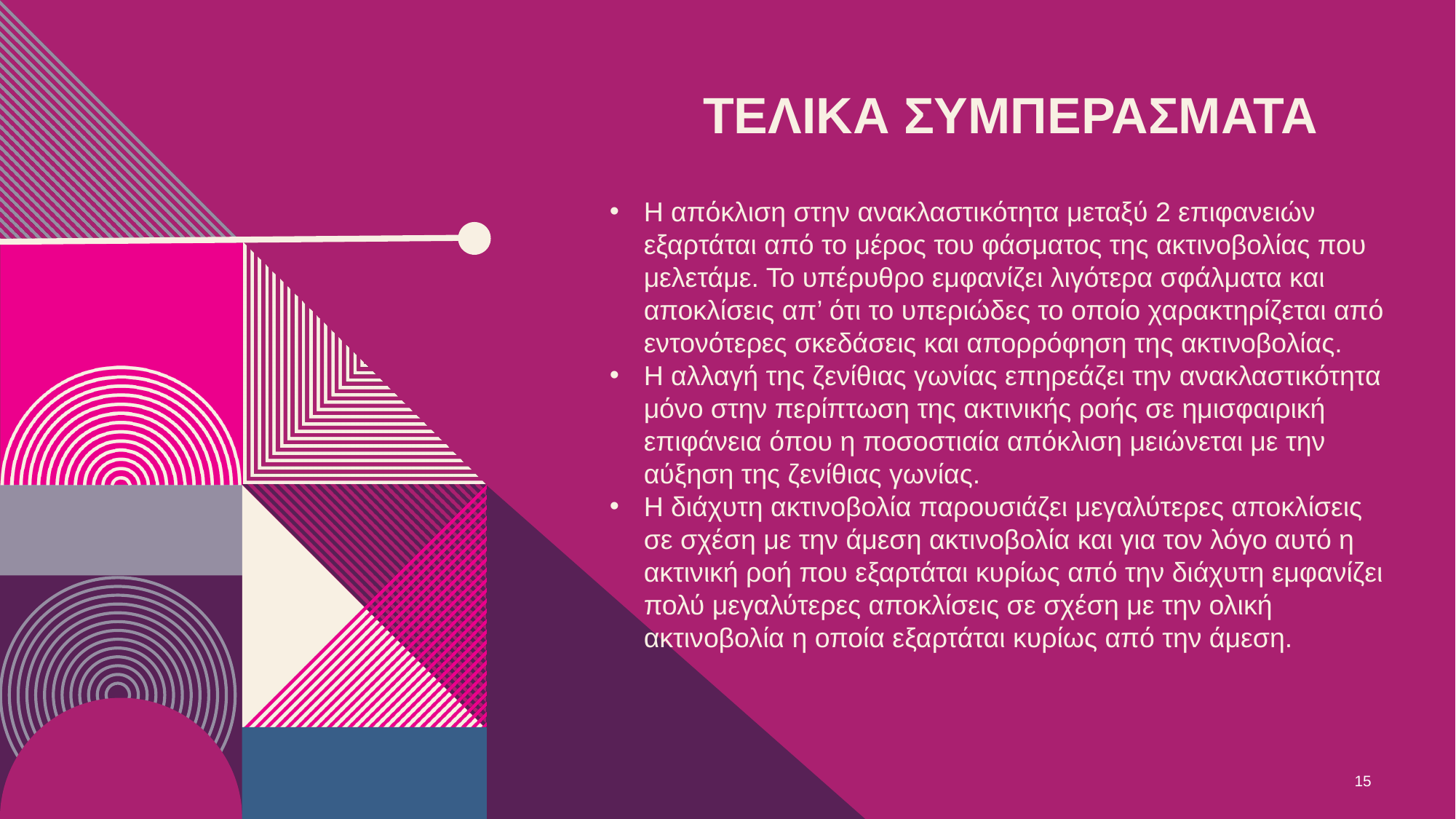

# ΤΕΛΙΚΑ ΣΥΜΠΕΡΑΣΜΑΤΑ
Η απόκλιση στην ανακλαστικότητα μεταξύ 2 επιφανειών εξαρτάται από το μέρος του φάσματος της ακτινοβολίας που μελετάμε. Το υπέρυθρο εμφανίζει λιγότερα σφάλματα και αποκλίσεις απ’ ότι το υπεριώδες το οποίο χαρακτηρίζεται από εντονότερες σκεδάσεις και απορρόφηση της ακτινοβολίας.
Η αλλαγή της ζενίθιας γωνίας επηρεάζει την ανακλαστικότητα μόνο στην περίπτωση της ακτινικής ροής σε ημισφαιρική επιφάνεια όπου η ποσοστιαία απόκλιση μειώνεται με την αύξηση της ζενίθιας γωνίας.
Η διάχυτη ακτινοβολία παρουσιάζει μεγαλύτερες αποκλίσεις σε σχέση με την άμεση ακτινοβολία και για τον λόγο αυτό η ακτινική ροή που εξαρτάται κυρίως από την διάχυτη εμφανίζει πολύ μεγαλύτερες αποκλίσεις σε σχέση με την ολική ακτινοβολία η οποία εξαρτάται κυρίως από την άμεση.
15